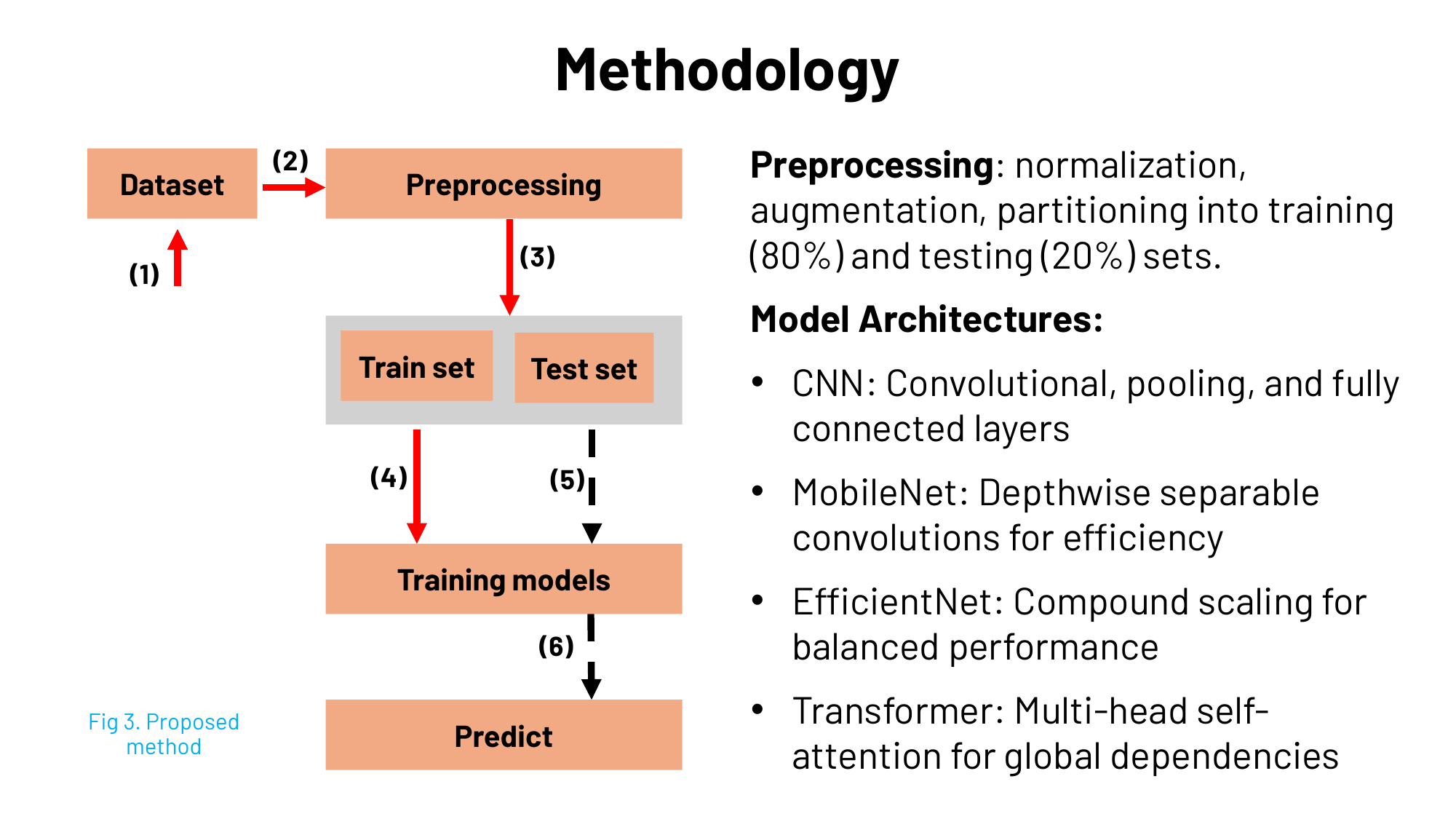

# Methodology
Preprocessing: normalization, augmentation, partitioning into training (80%) and testing (20%) sets.
Model Architectures:
CNN: Convolutional, pooling, and fully connected layers
MobileNet: Depthwise separable convolutions for efficiency
EfficientNet: Compound scaling for balanced performance
Transformer: Multi-head self-attention for global dependencies
(2)
Dataset
Preprocessing
(3)
(1)

Train set
Test set
(4)
(5)
Training models
(6)
Fig 3. Proposed method
Predict